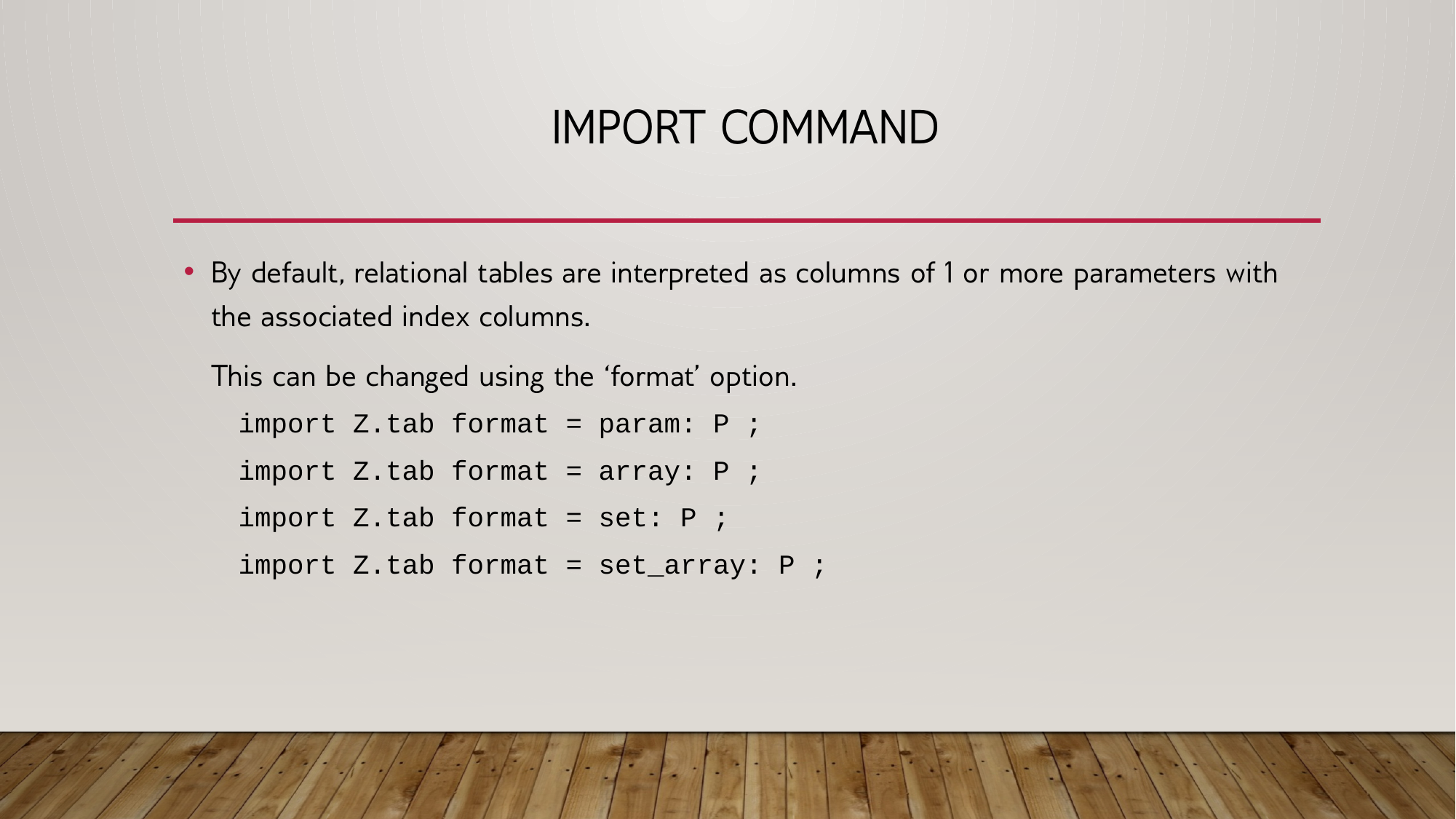

# Import command
By default, relational tables are interpreted as columns of 1 or more parameters with the associated index columns.
   This can be changed using the ‘format’ option.
import Z.tab format = param: P ;
import Z.tab format = array: P ;
import Z.tab format = set: P ;
import Z.tab format = set_array: P ;